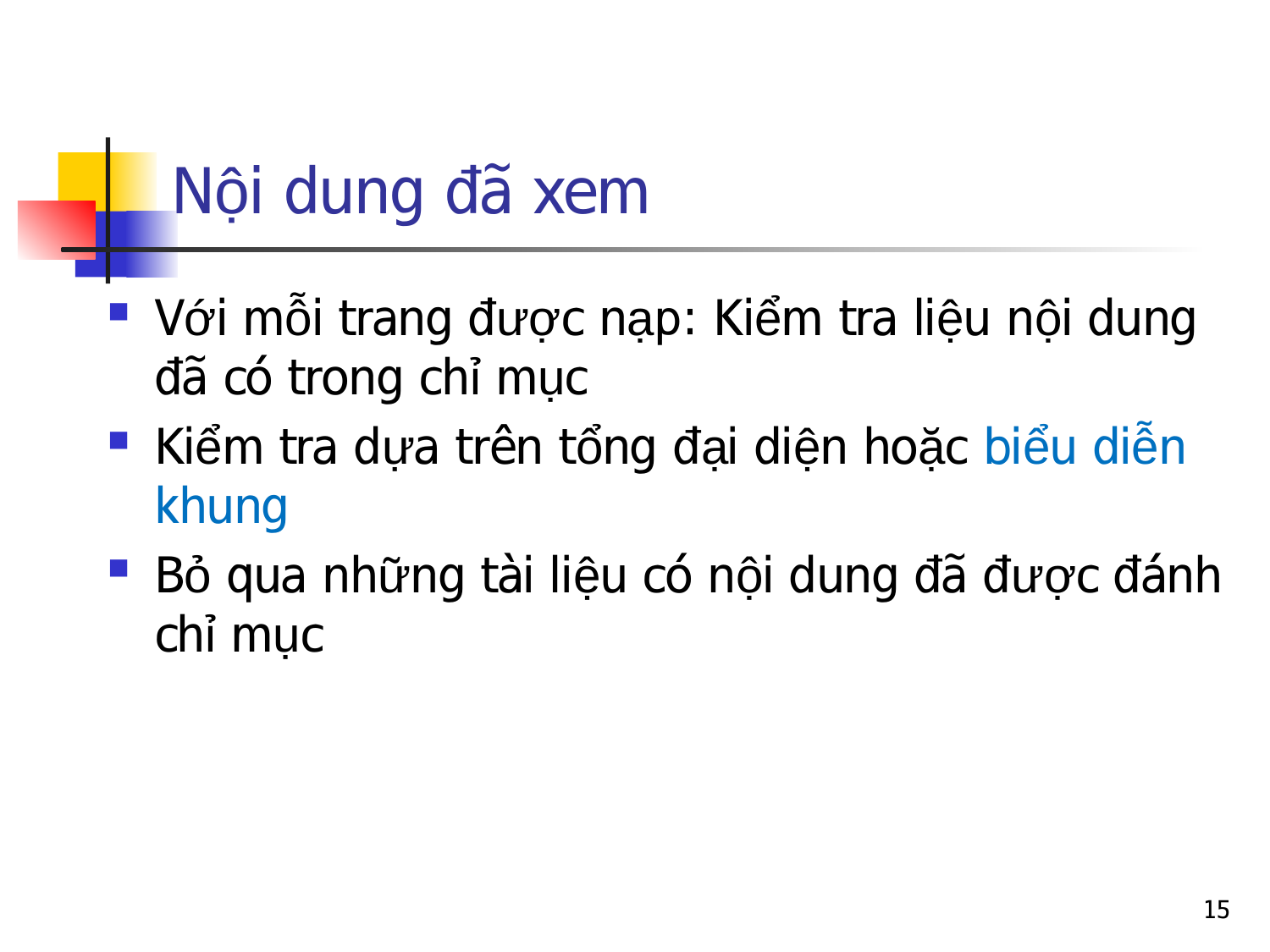

# Nội dung đã xem
Với mỗi trang được nạp: Kiểm tra liệu nội dung đã có trong chỉ mục
Kiểm tra dựa trên tổng đại diện hoặc biểu diễn khung
Bỏ qua những tài liệu có nội dung đã được đánh chỉ mục
15